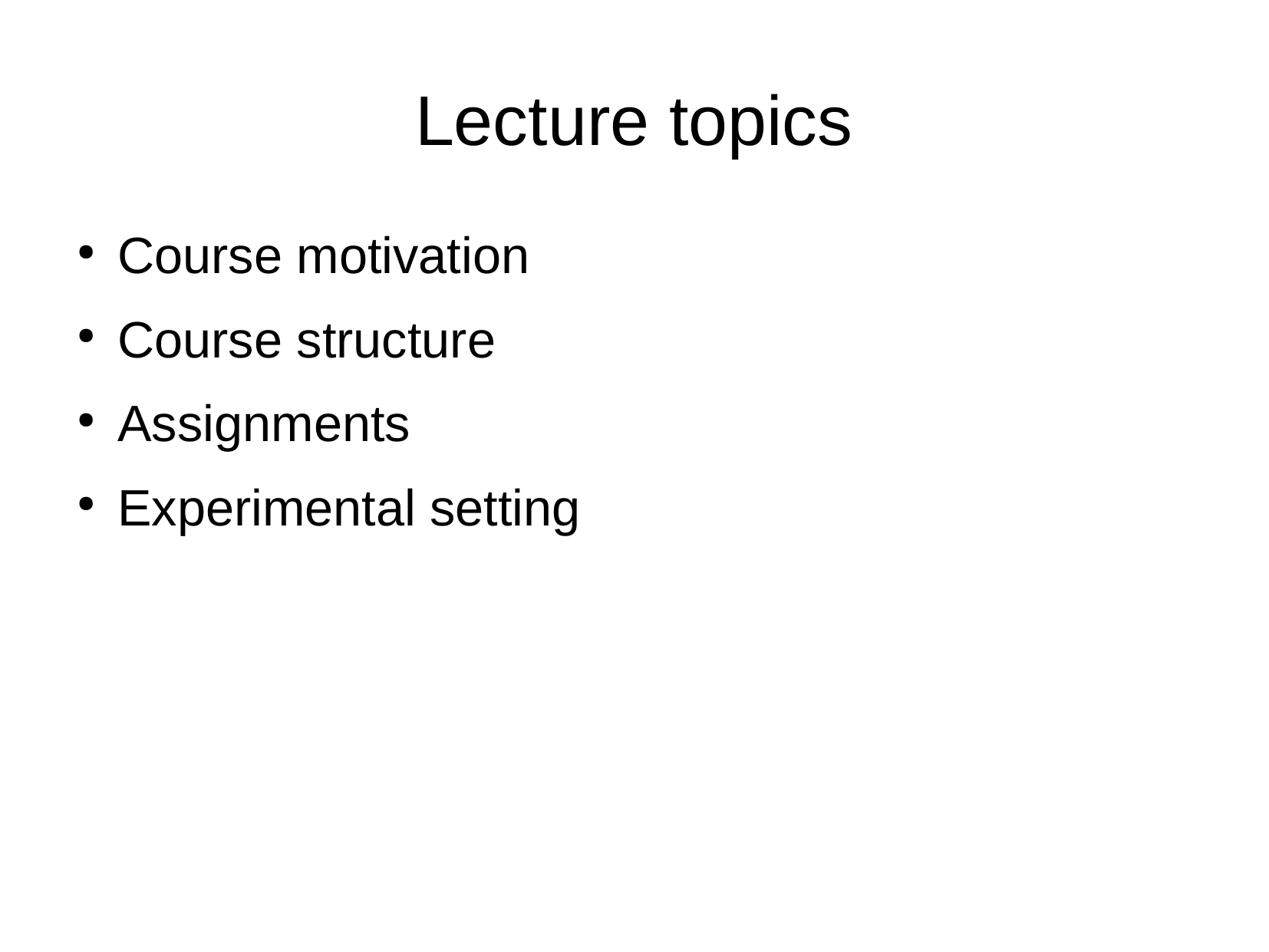

Lecture topics
Course motivation
Course structure
Assignments
Experimental setting